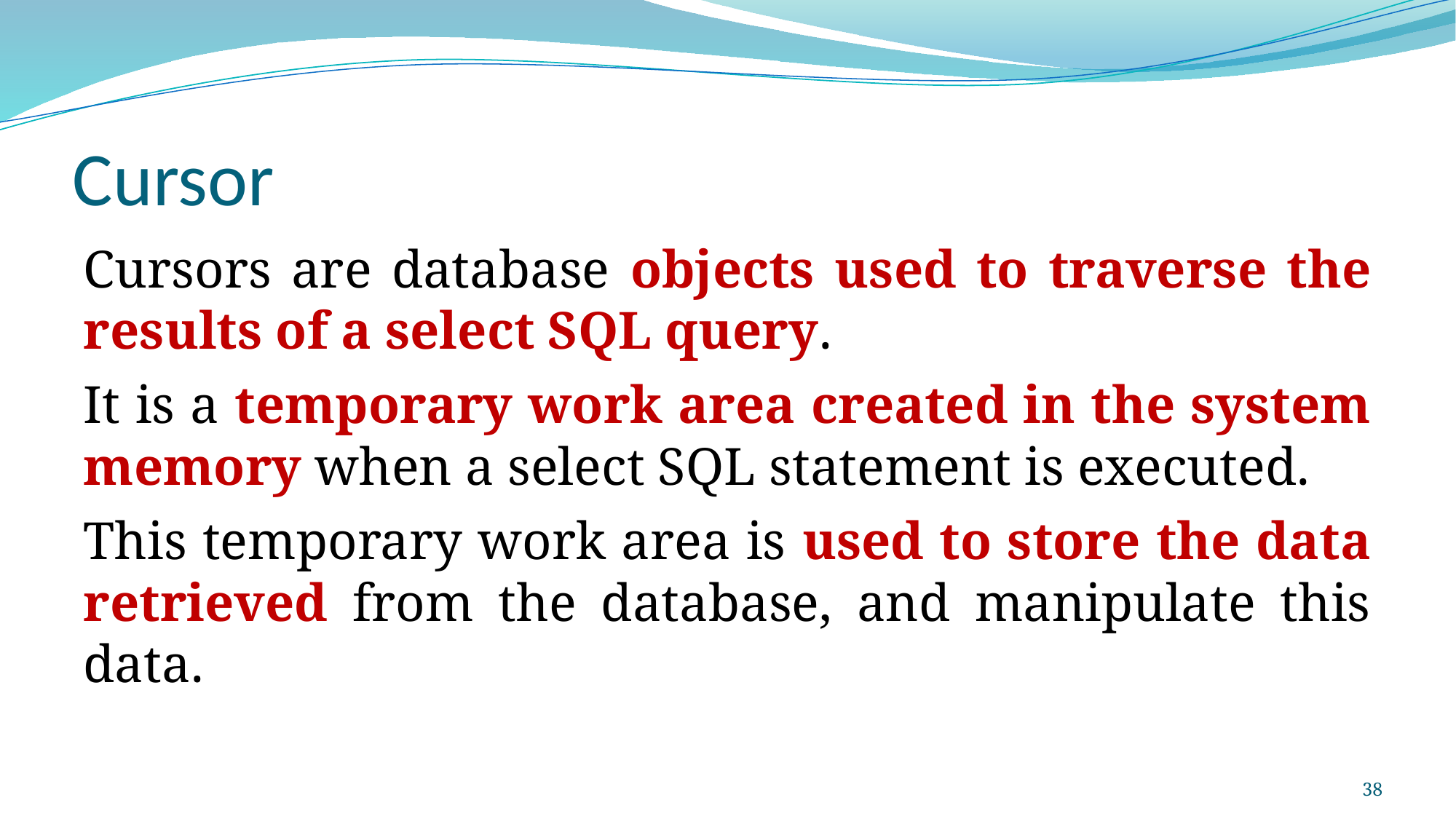

# Cursor
Cursors are database objects used to traverse the results of a select SQL query.
It is a temporary work area created in the system memory when a select SQL statement is executed.
This temporary work area is used to store the data retrieved from the database, and manipulate this data.
38